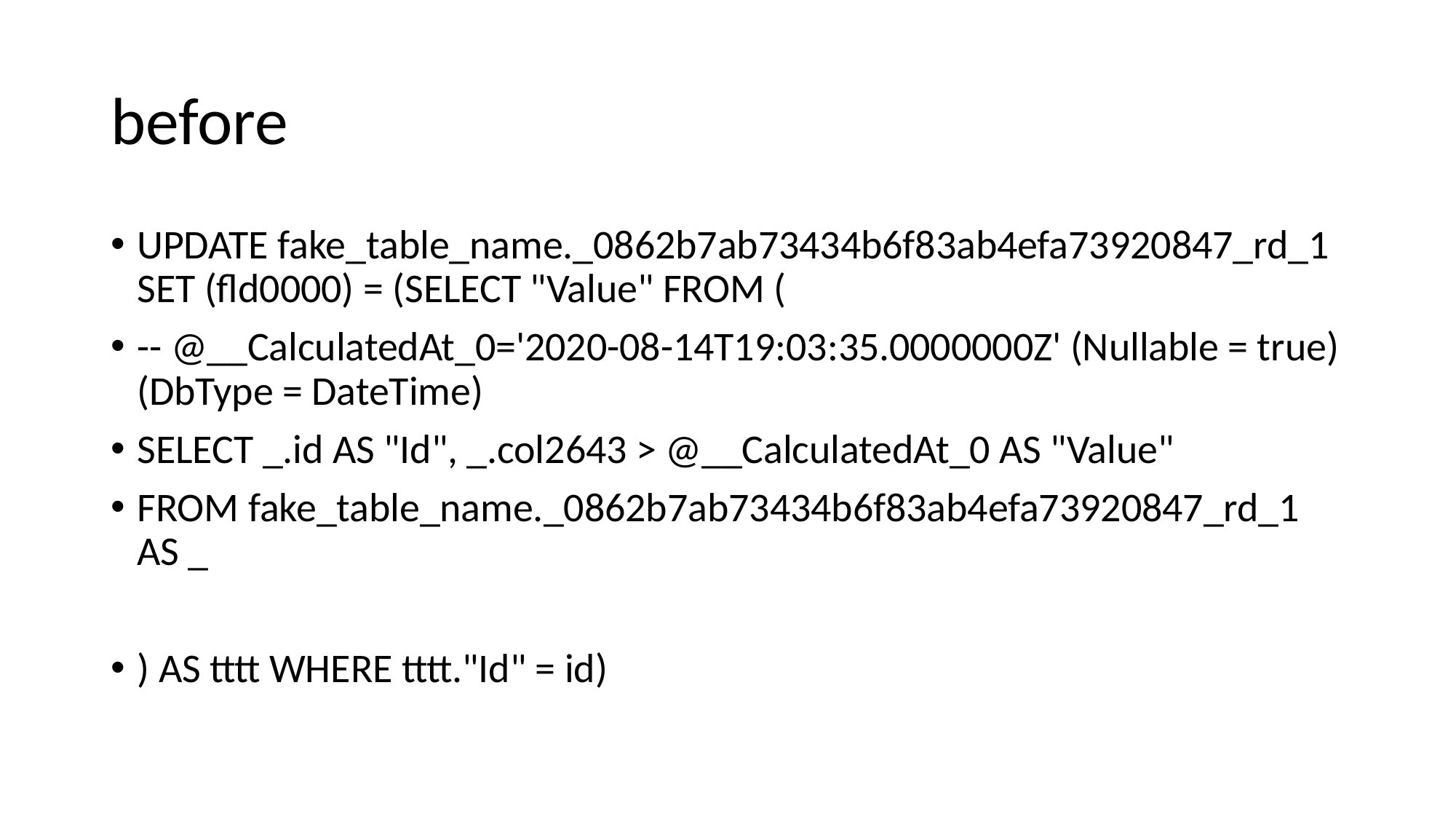

# before
UPDATE fake_table_name._0862b7ab73434b6f83ab4efa73920847_rd_1 SET (fld0000) = (SELECT "Value" FROM (
-- @__CalculatedAt_0='2020-08-14T19:03:35.0000000Z' (Nullable = true) (DbType = DateTime)
SELECT _.id AS "Id", _.col2643 > @__CalculatedAt_0 AS "Value"
FROM fake_table_name._0862b7ab73434b6f83ab4efa73920847_rd_1 AS _

) AS tttt WHERE tttt."Id" = id)